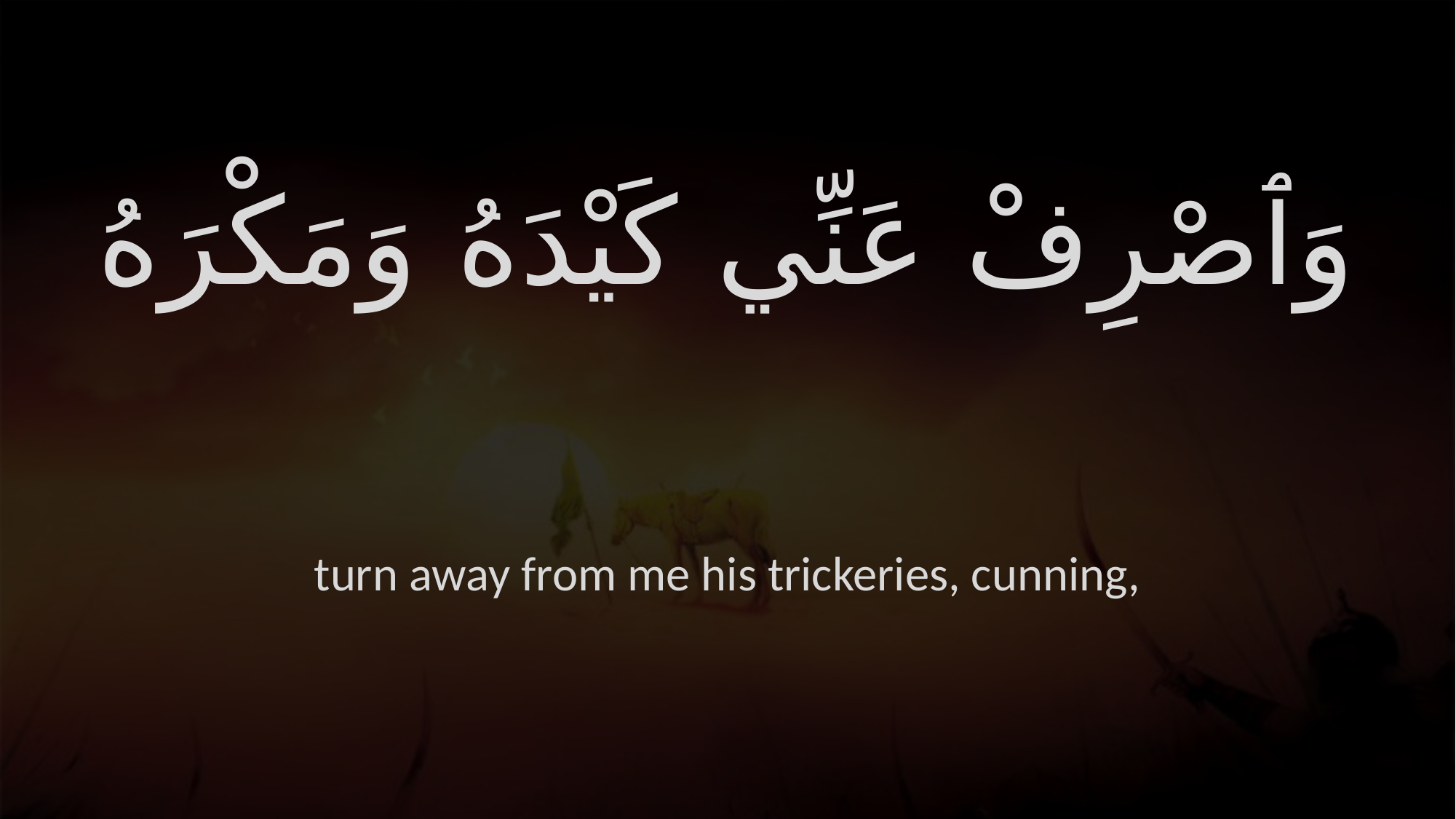

# وَٱصْرِفْ عَنِّي كَيْدَهُ وَمَكْرَهُ
turn away from me his trickeries, cunning,